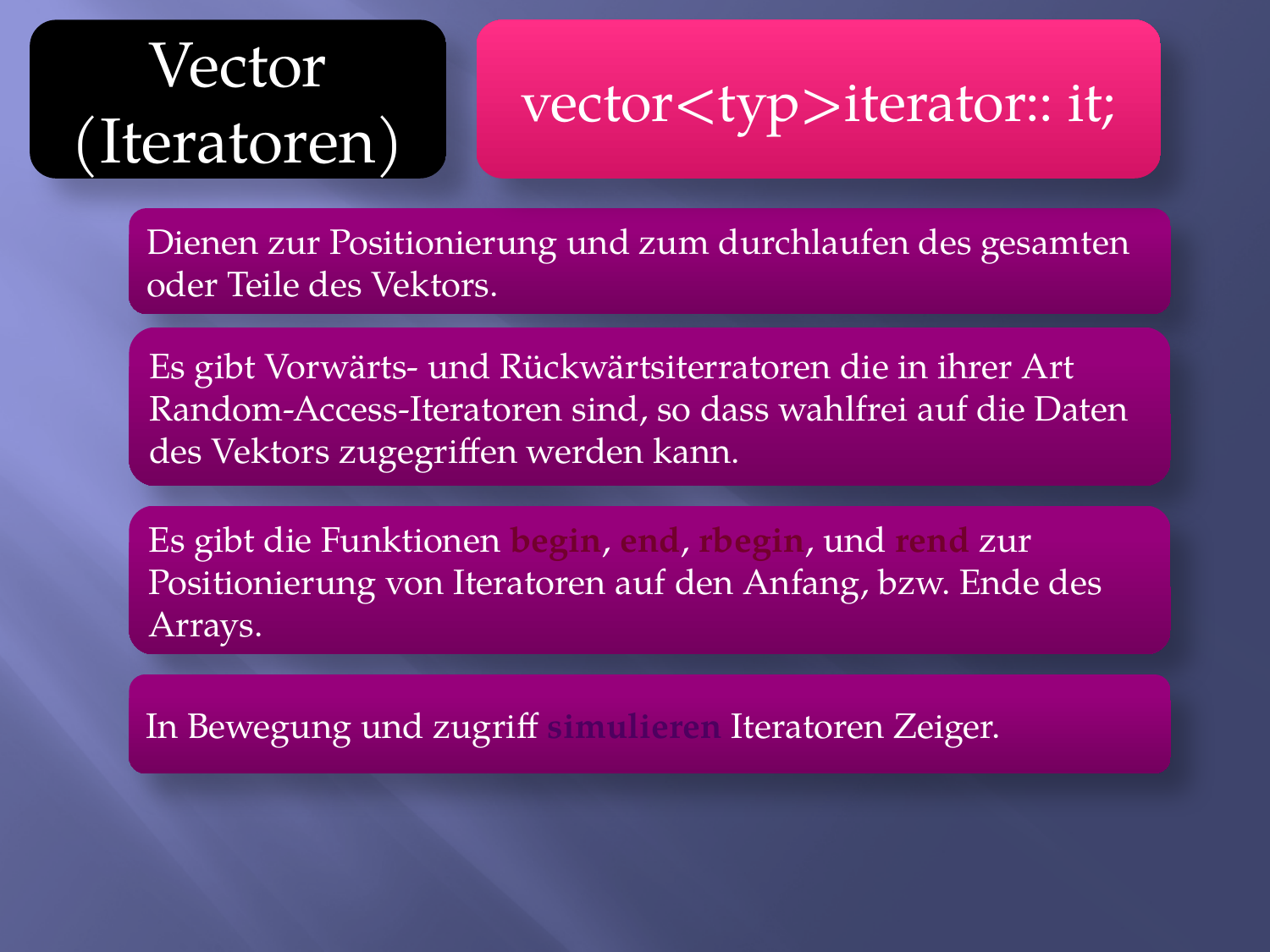

Vector
(Iteratoren)
vector<typ>iterator:: it;
Dienen zur Positionierung und zum durchlaufen des gesamten oder Teile des Vektors.
Es gibt Vorwärts- und Rückwärtsiterratoren die in ihrer Art Random-Access-Iteratoren sind, so dass wahlfrei auf die Daten des Vektors zugegriffen werden kann.
Es gibt die Funktionen begin, end, rbegin, und rend zur Positionierung von Iteratoren auf den Anfang, bzw. Ende des Arrays.
In Bewegung und zugriff simulieren Iteratoren Zeiger.